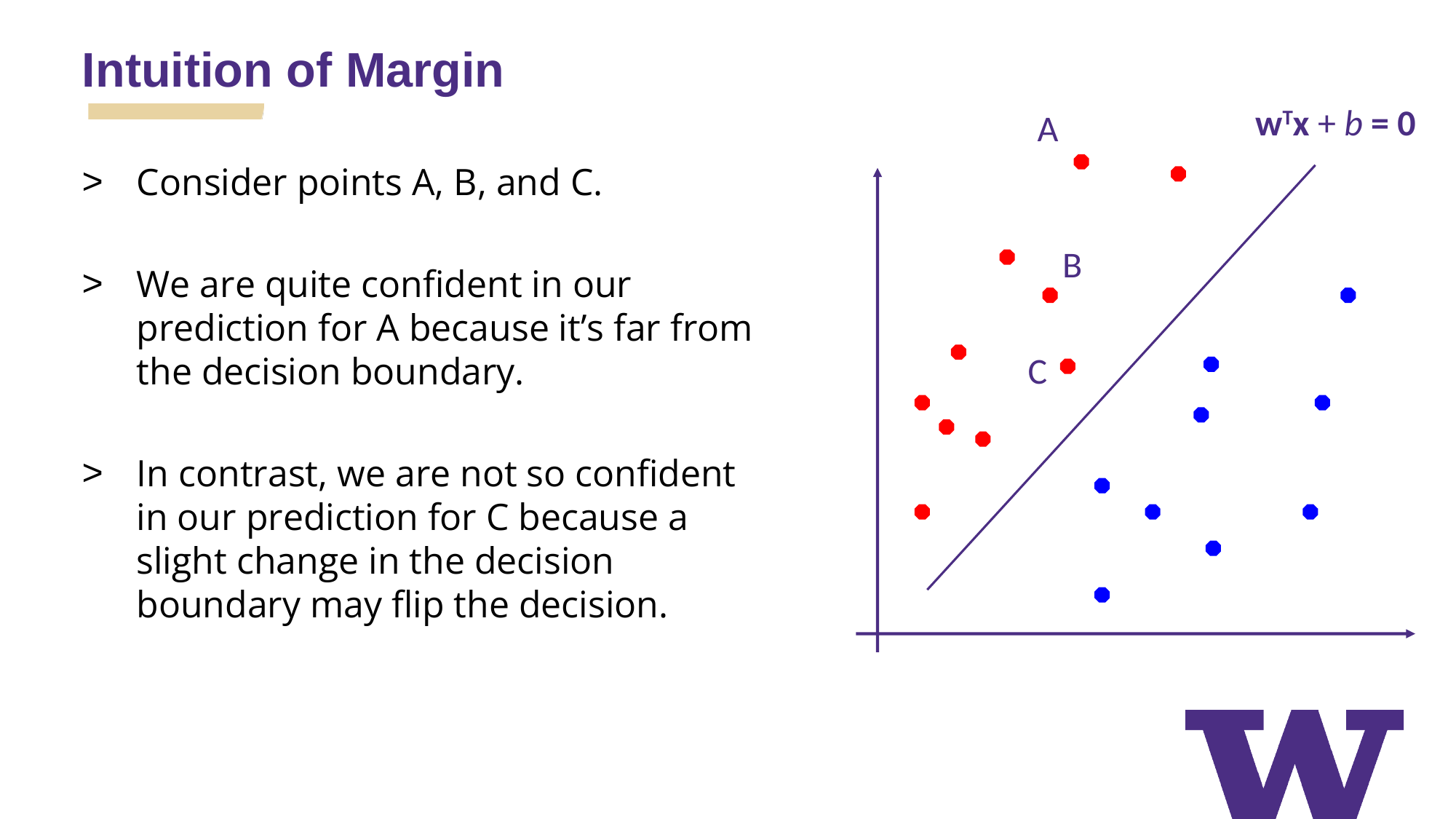

# Intuition of Margin
wTx + b = 0
A
Consider points A, B, and C.

We are quite confident in our prediction for A because it’s far from the decision boundary.

In contrast, we are not so confident in our prediction for C because a slight change in the decision boundary may flip the decision.

B

C